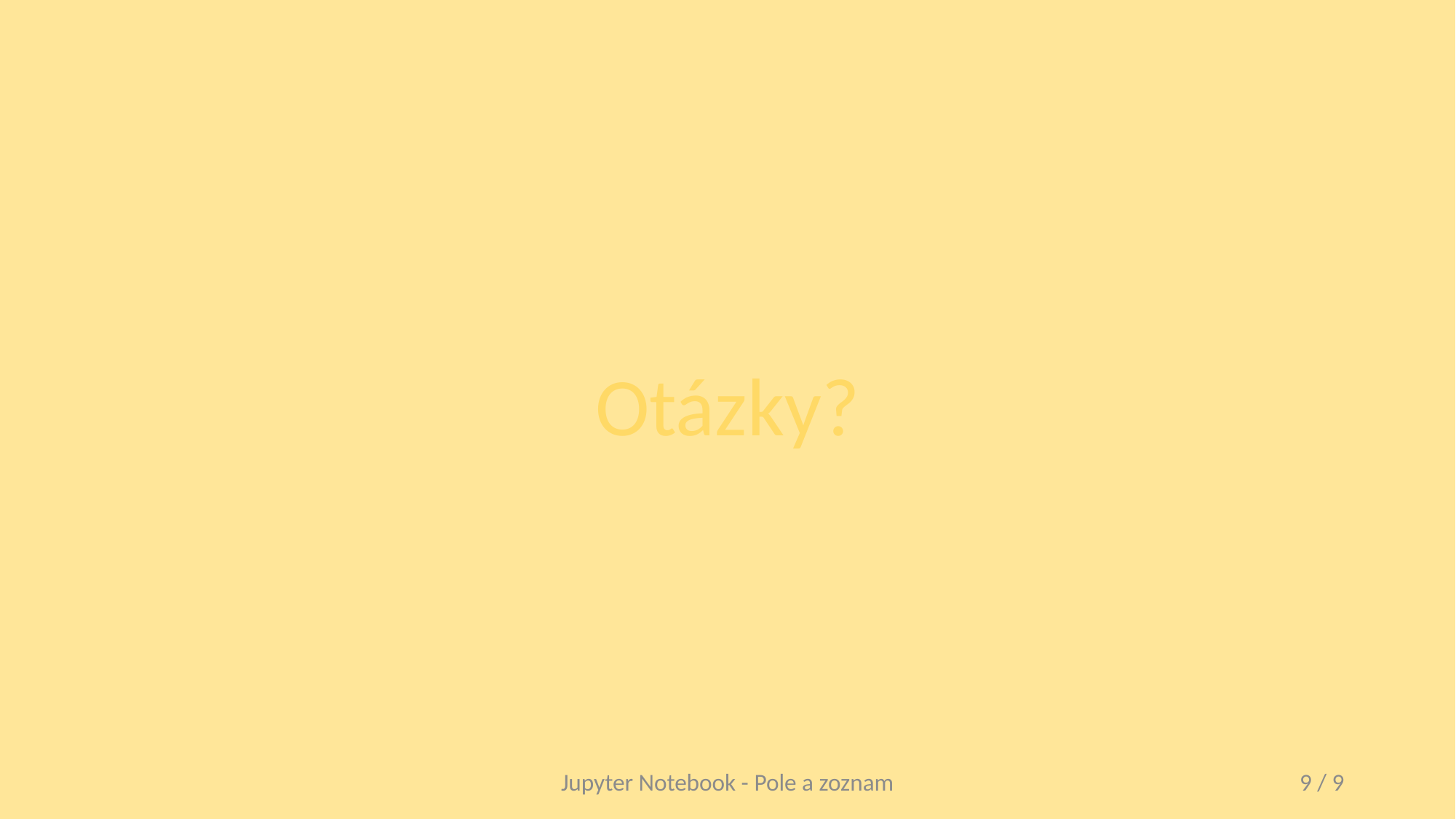

# Otázky?
Jupyter Notebook - Pole a zoznam
9 / 9